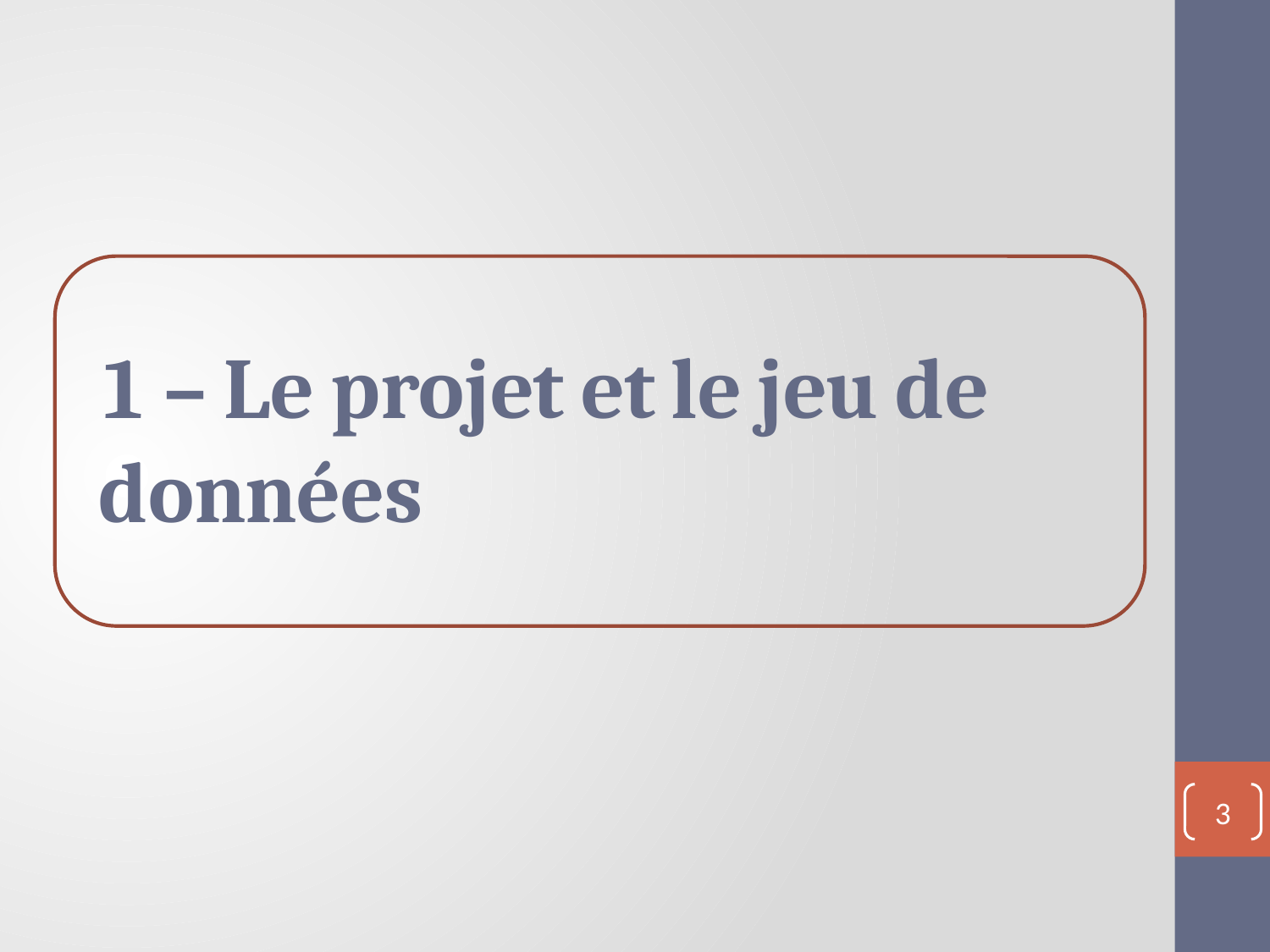

1 – Le projet et le jeu de données
3